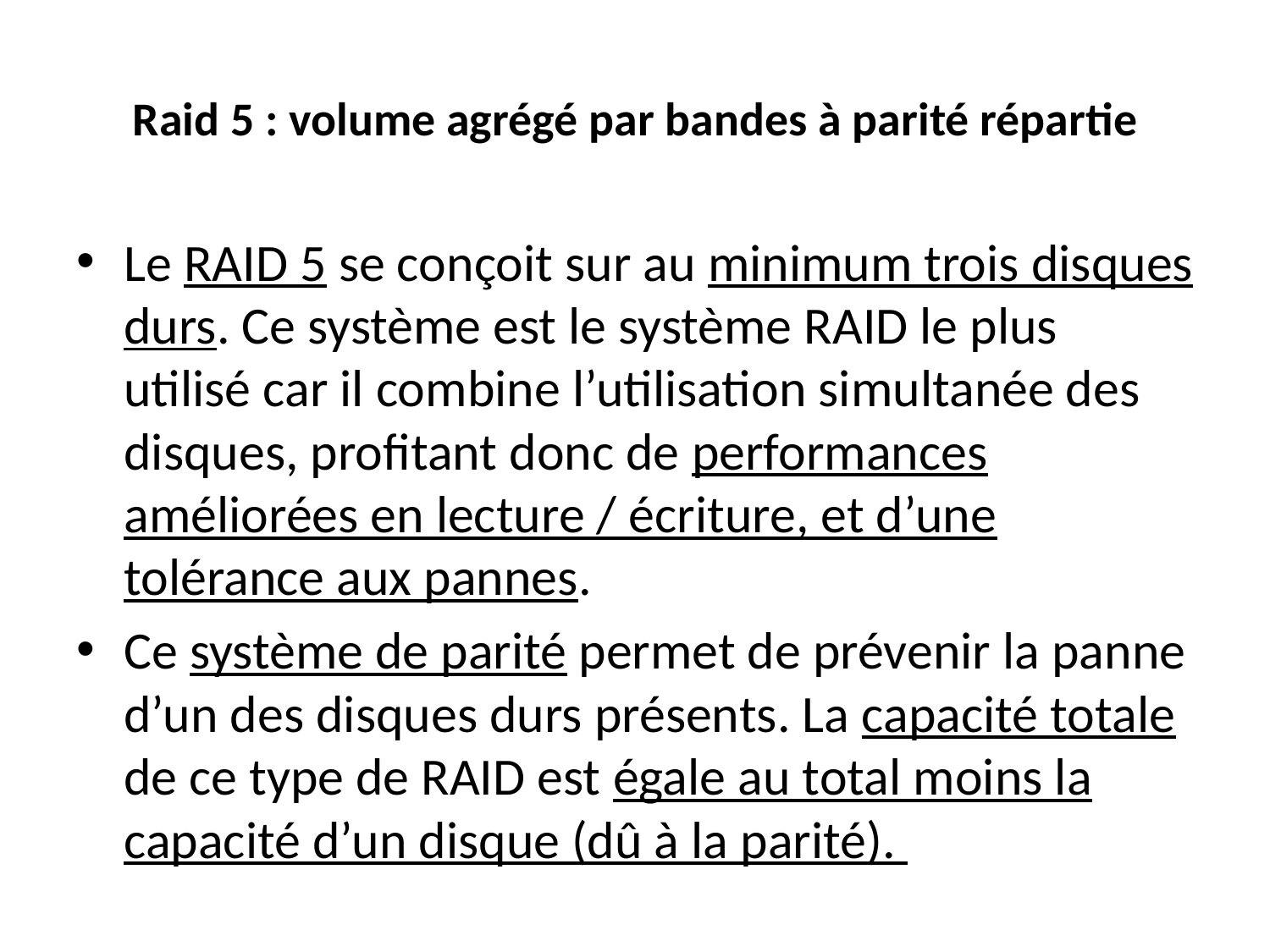

# Raid 5 : volume agrégé par bandes à parité répartie
Le RAID 5 se conçoit sur au minimum trois disques durs. Ce système est le système RAID le plus utilisé car il combine l’utilisation simultanée des disques, profitant donc de performances améliorées en lecture / écriture, et d’une tolérance aux pannes.
Ce système de parité permet de prévenir la panne d’un des disques durs présents. La capacité totale de ce type de RAID est égale au total moins la capacité d’un disque (dû à la parité).